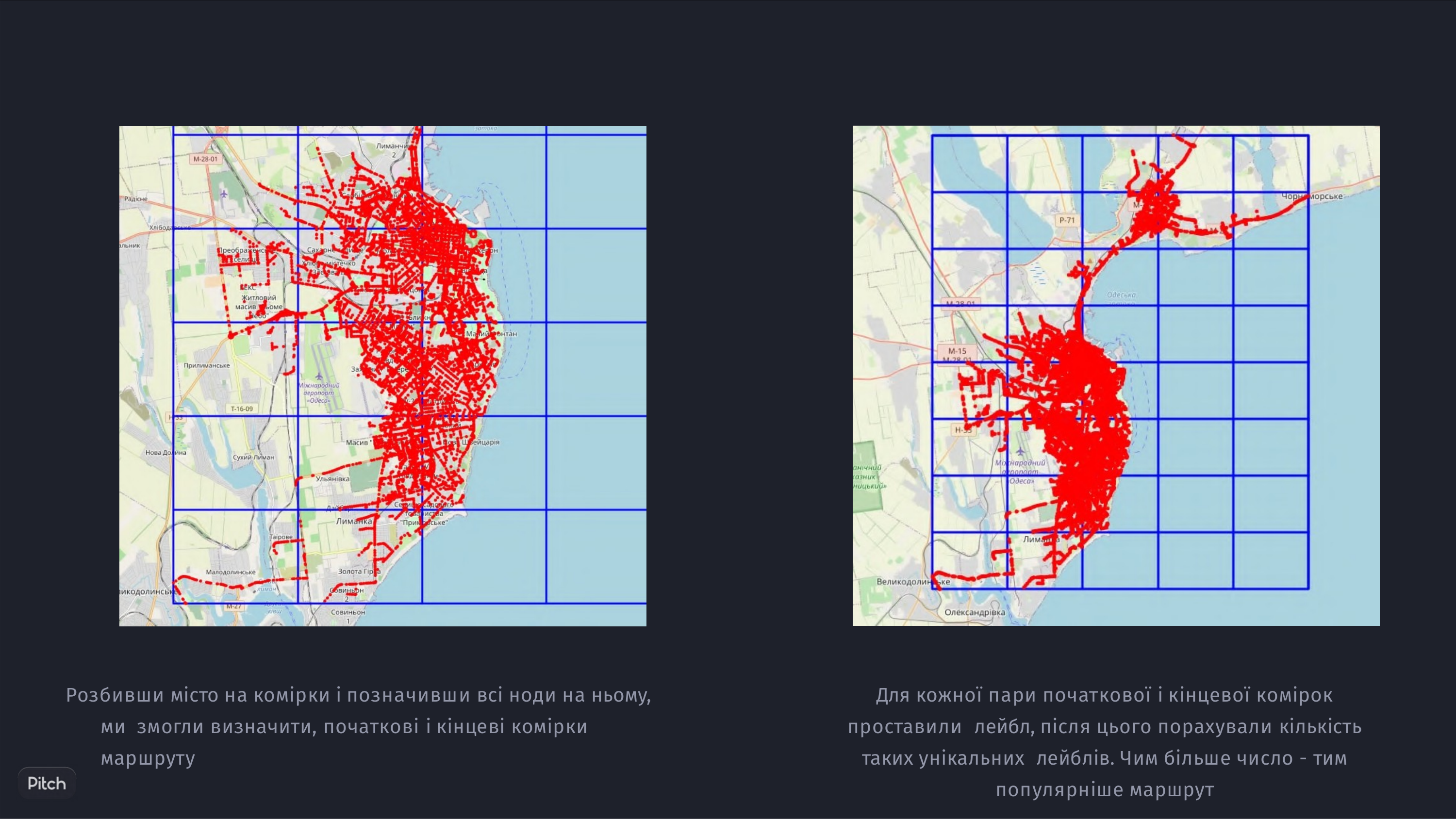

Для кожної пари початкової і кінцевої комірок проставили  лейбл, після цього порахували кількість таких унікальних  лейблів. Чим більше число - тим популярніше маршрут
Розбивши місто на комірки і позначивши всі ноди на ньому, ми  змогли визначити, початкові і кінцеві комірки маршруту